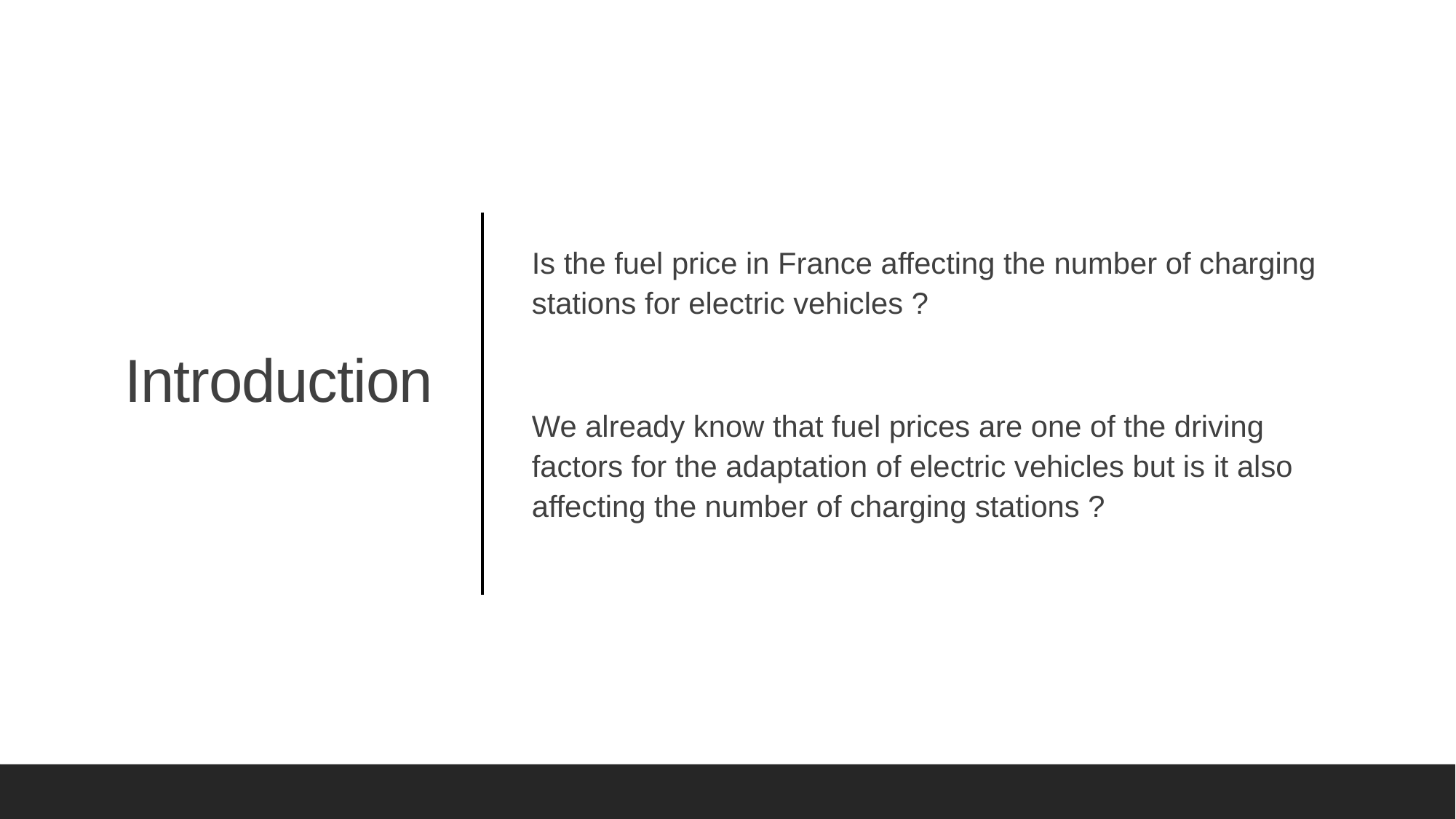

Is the fuel price in France affecting the number of charging stations for electric vehicles ?

We already know that fuel prices are one of the driving factors for the adaptation of electric vehicles but is it also affecting the number of charging stations ?
# Introduction